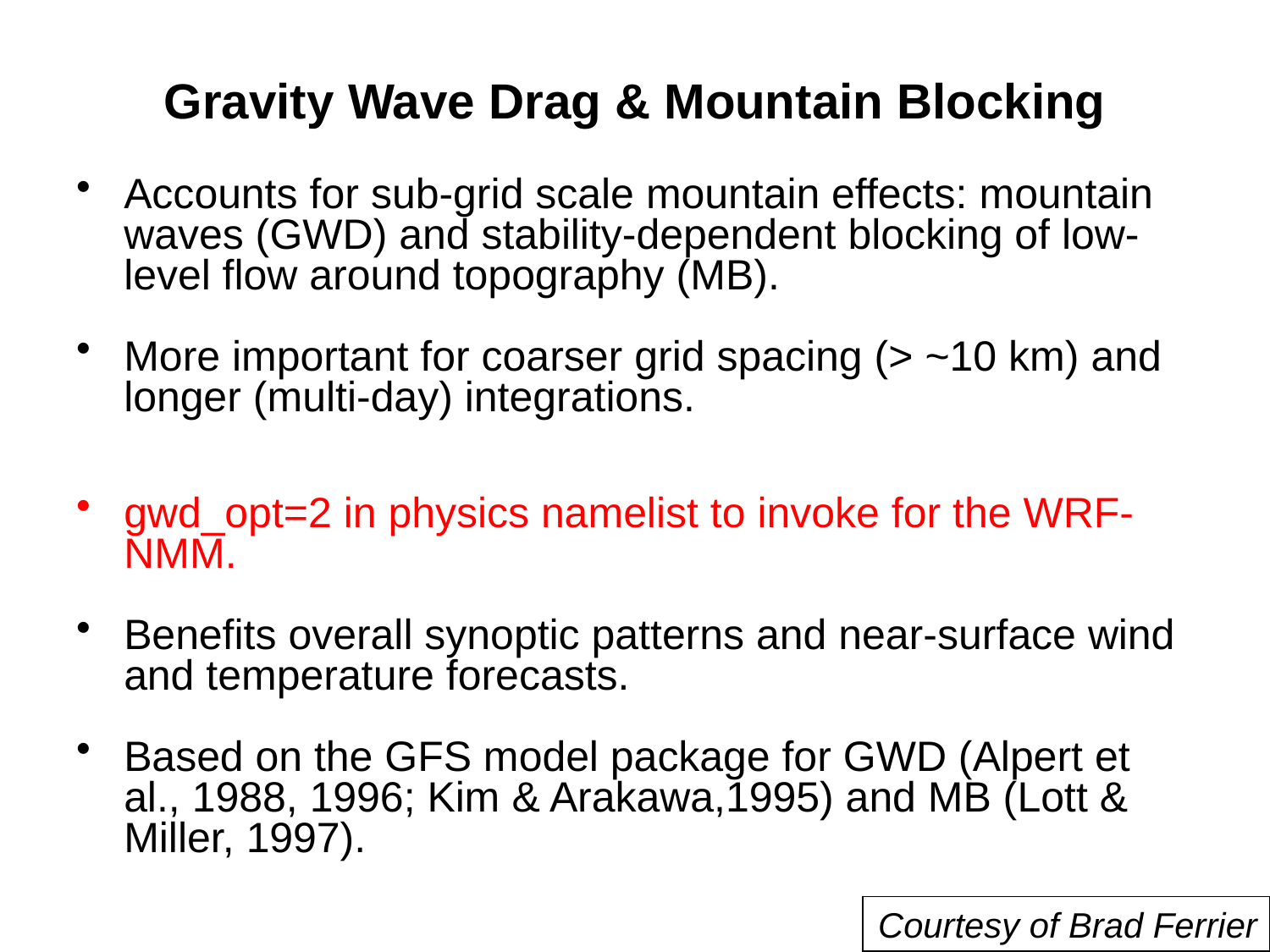

Gravity Wave Drag & Mountain Blocking

Accounts for sub-grid scale mountain effects: mountain waves (GWD) and stability-dependent blocking of low-level flow around topography (MB).

More important for coarser grid spacing (> ~10 km) and longer (multi-day) integrations.

gwd_opt=2 in physics namelist to invoke for the WRF-NMM.

Benefits overall synoptic patterns and near-surface wind and temperature forecasts.

Based on the GFS model package for GWD (Alpert et al., 1988, 1996; Kim & Arakawa,1995) and MB (Lott & Miller, 1997).
Courtesy of Brad Ferrier